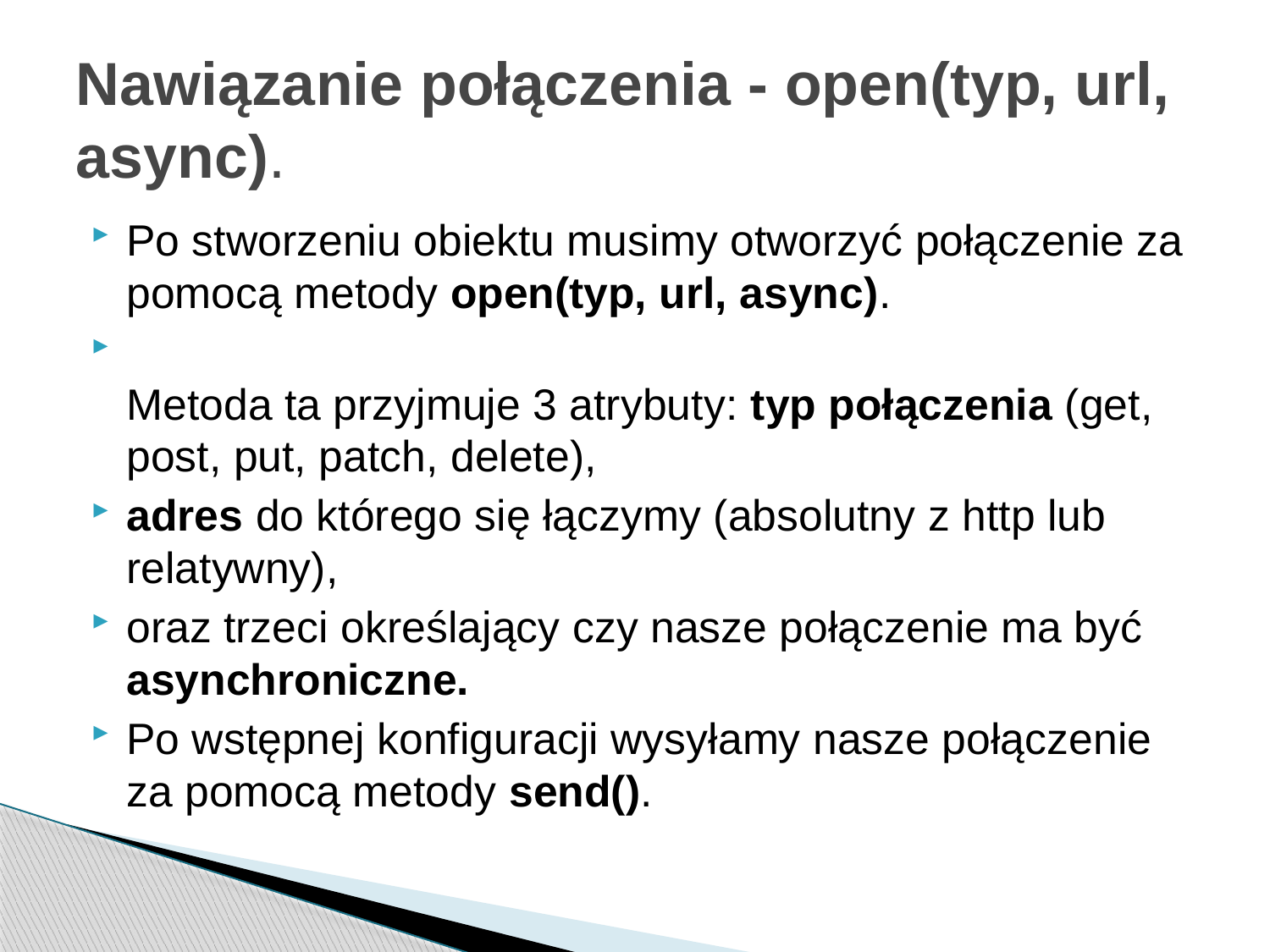

# Nawiązanie połączenia - open(typ, url, async).
Po stworzeniu obiektu musimy otworzyć połączenie za pomocą metody open(typ, url, async).
Metoda ta przyjmuje 3 atrybuty: typ połączenia (get, post, put, patch, delete),
adres do którego się łączymy (absolutny z http lub relatywny),
oraz trzeci określający czy nasze połączenie ma być asynchroniczne.
Po wstępnej konfiguracji wysyłamy nasze połączenie za pomocą metody send().